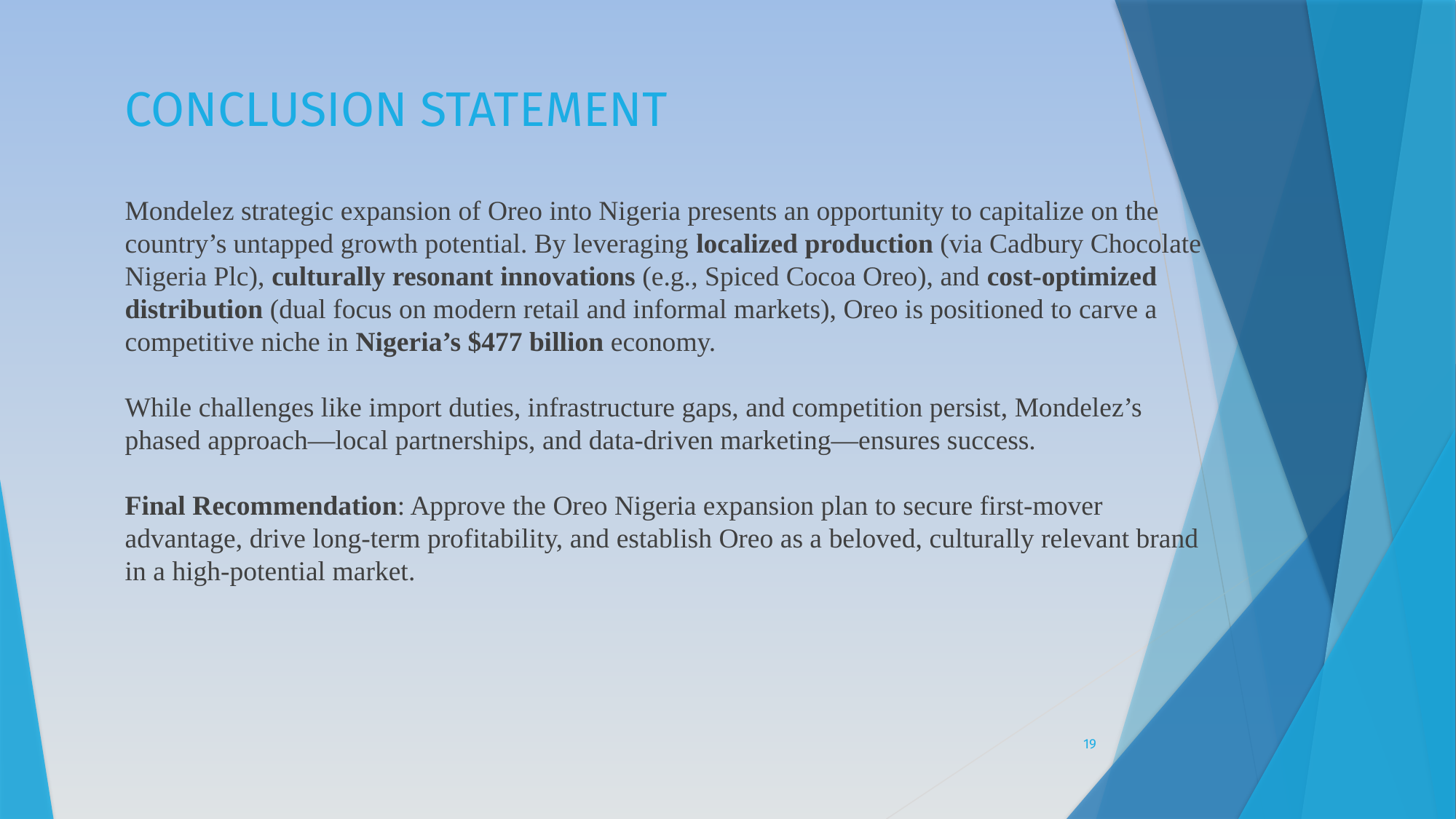

CONCLUSION STATEMENT
Mondelez strategic expansion of Oreo into Nigeria presents an opportunity to capitalize on the country’s untapped growth potential. By leveraging localized production (via Cadbury Chocolate Nigeria Plc), culturally resonant innovations (e.g., Spiced Cocoa Oreo), and cost-optimized distribution (dual focus on modern retail and informal markets), Oreo is positioned to carve a competitive niche in Nigeria’s $477 billion economy.

While challenges like import duties, infrastructure gaps, and competition persist, Mondelez’s phased approach—local partnerships, and data-driven marketing—ensures success.

Final Recommendation: Approve the Oreo Nigeria expansion plan to secure first-mover advantage, drive long-term profitability, and establish Oreo as a beloved, culturally relevant brand in a high-potential market.

19